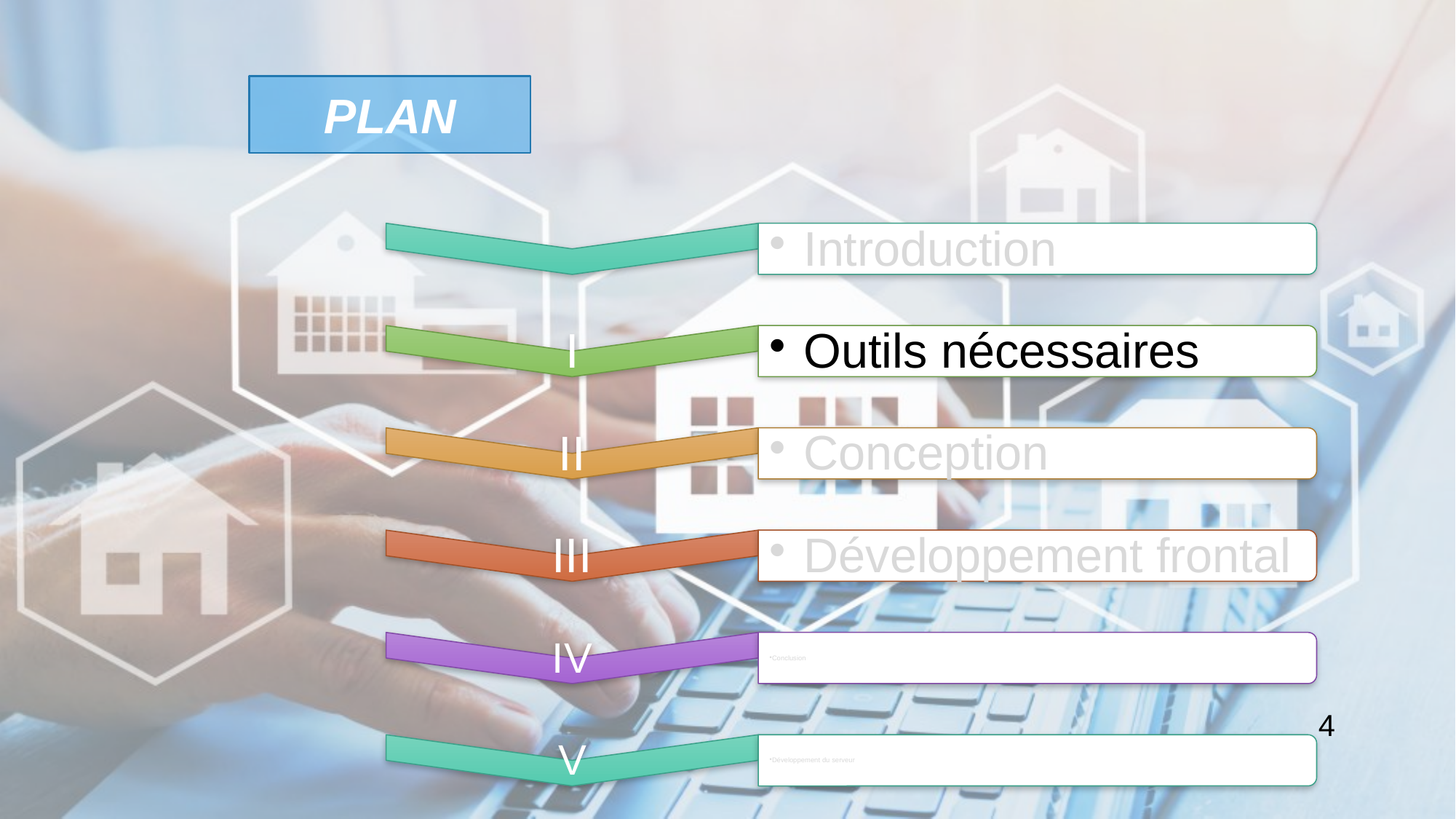

PLAN
Conception
Outils nécessaires
IV
Développement frontal
Conclusion
V
Développement du serveur
Introduction
I
II
III
4